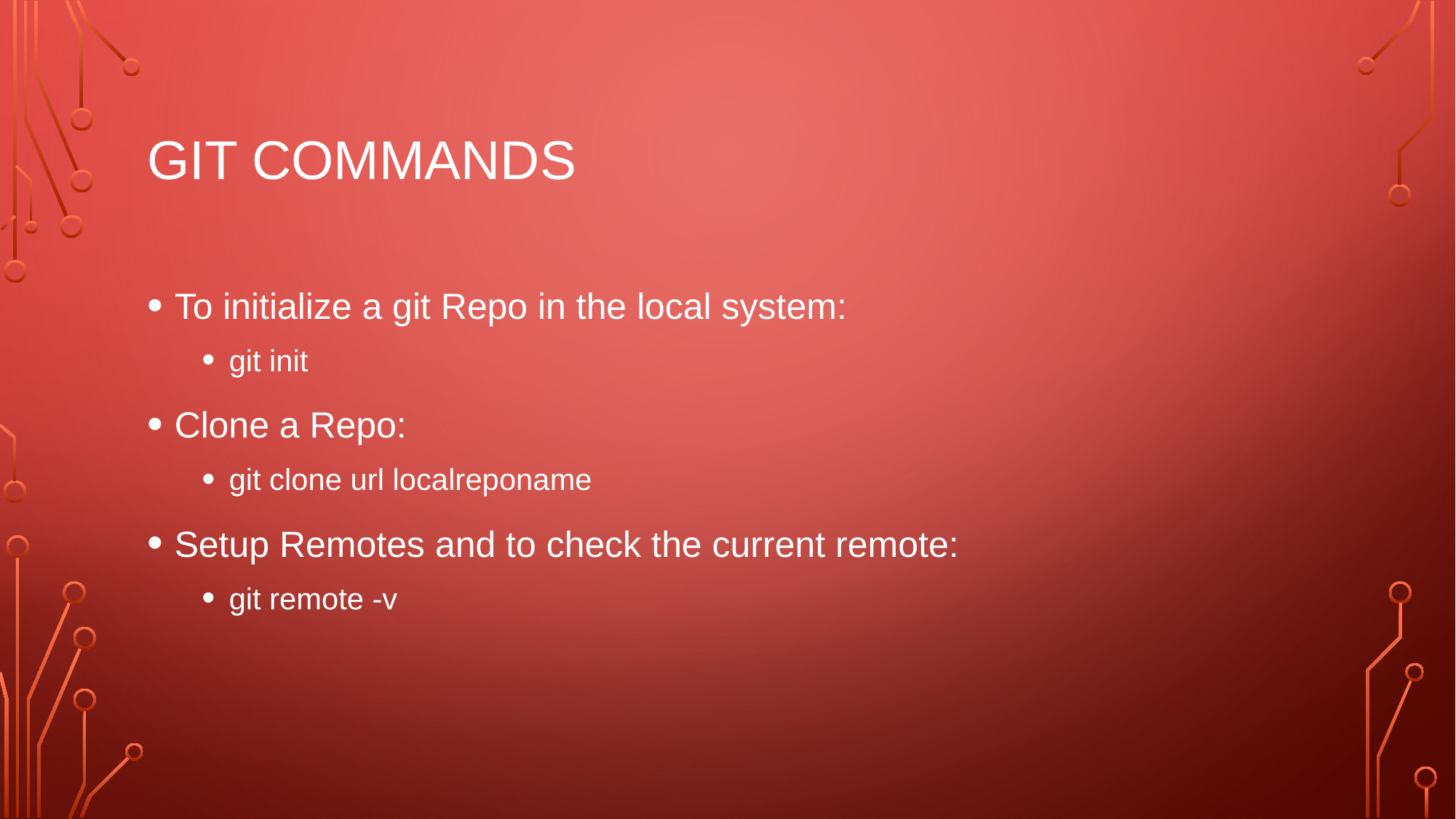

# Git commands
To initialize a git Repo in the local system:
git init
Clone a Repo:
git clone url localreponame
Setup Remotes and to check the current remote:
git remote -v